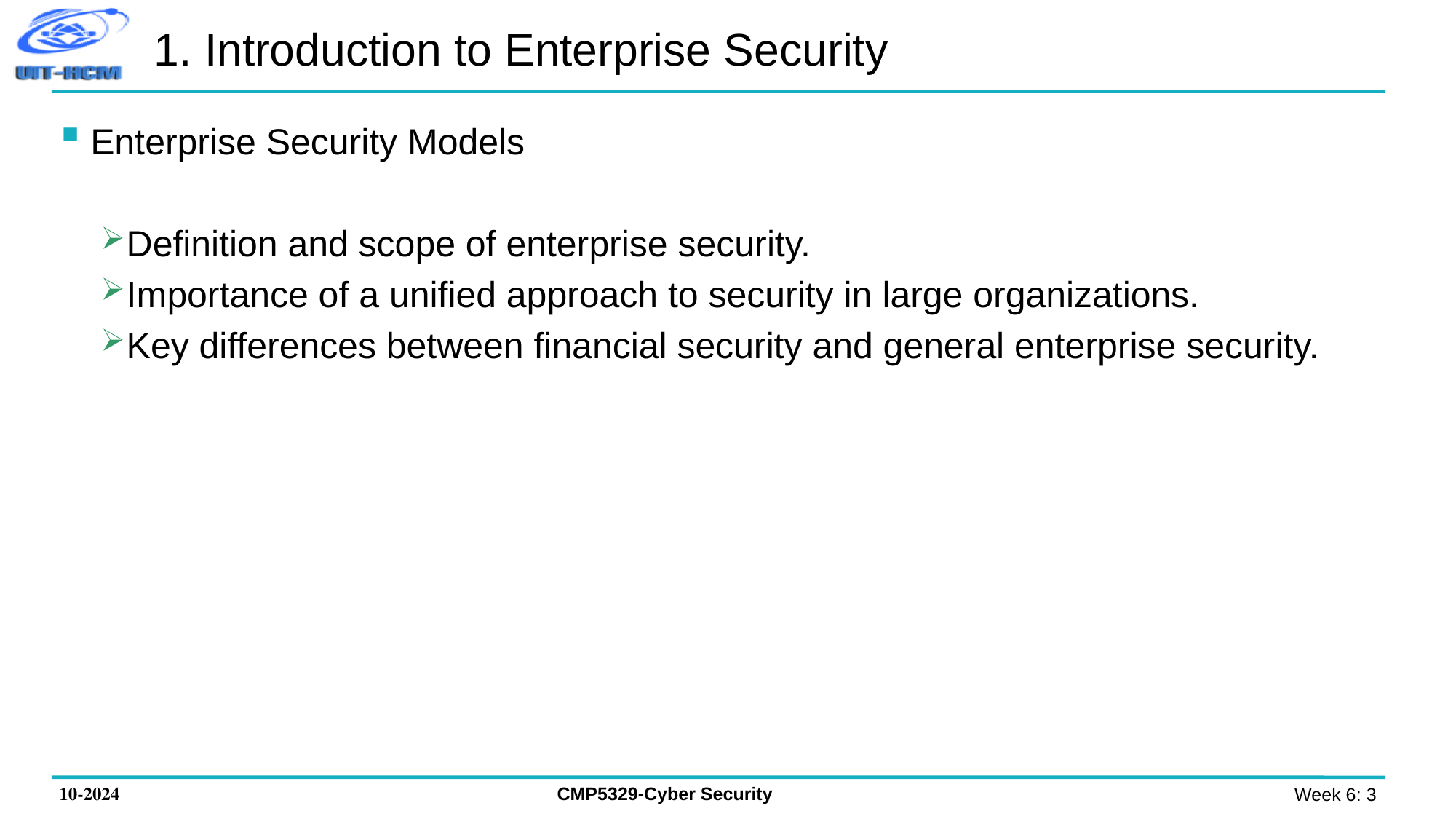

# 1. Introduction to Enterprise Security
Enterprise Security Models

Definition and scope of enterprise security.
Importance of a unified approach to security in large organizations.
Key differences between financial security and general enterprise security.